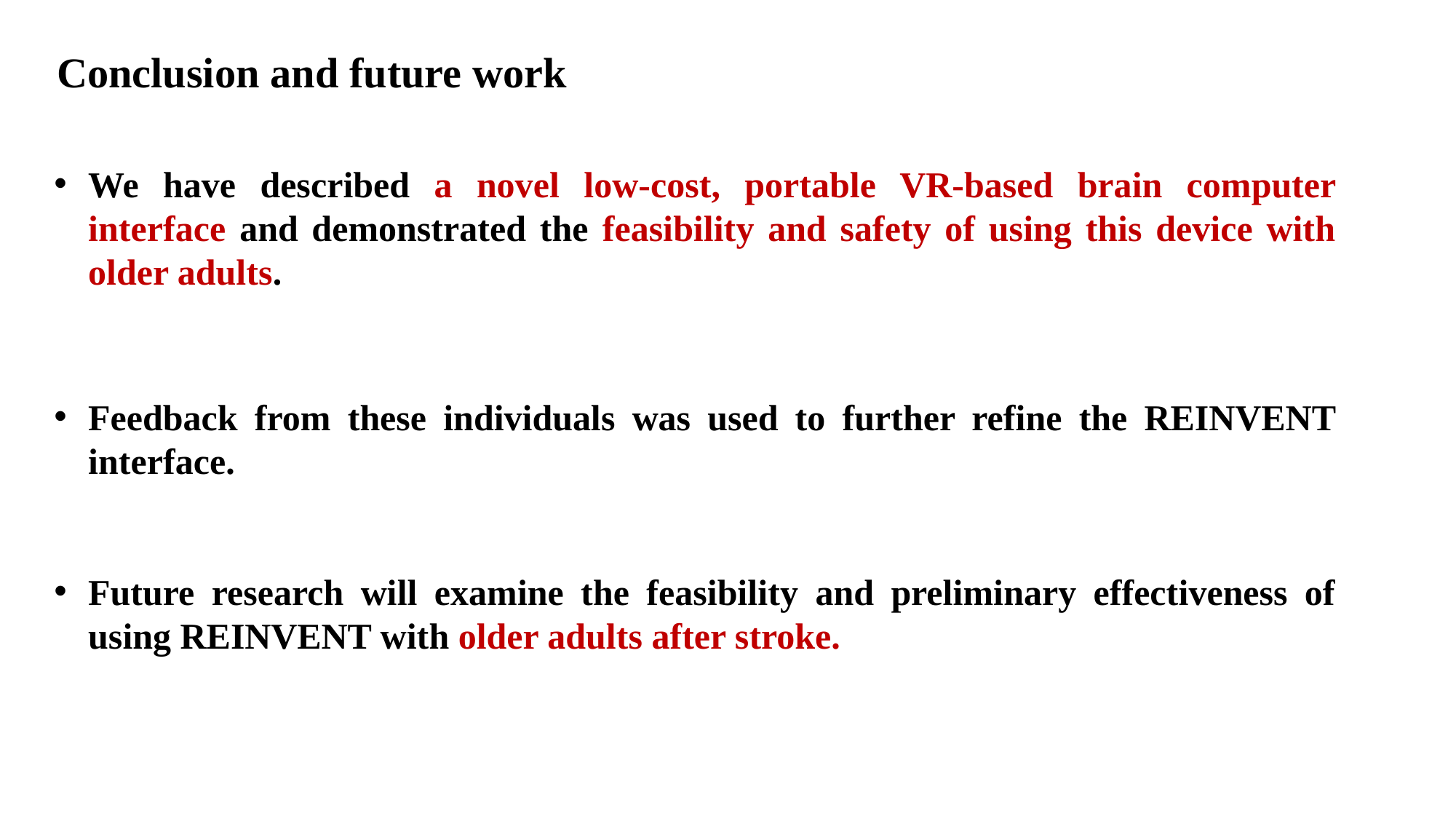

Conclusion and future work
We have described a novel low-cost, portable VR-based brain computer interface and demonstrated the feasibility and safety of using this device with older adults.

Feedback from these individuals was used to further refine the REINVENT interface.

Future research will examine the feasibility and preliminary effectiveness of using REINVENT with older adults after stroke.